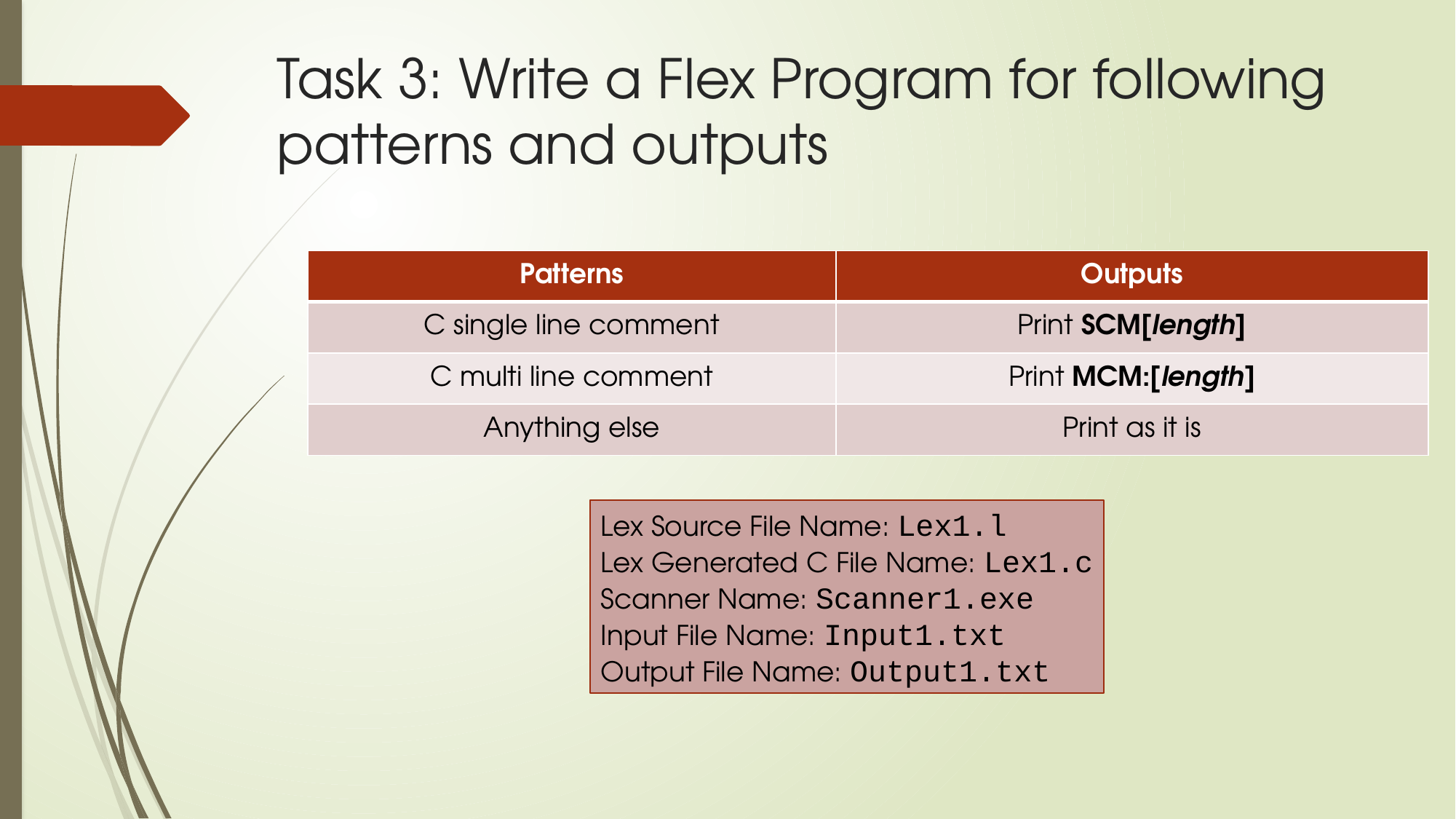

# Task 3: Write a Flex Program for following patterns and outputs
| Patterns | Outputs |
| --- | --- |
| C single line comment | Print SCM[length] |
| C multi line comment | Print MCM:[length] |
| Anything else | Print as it is |
Lex Source File Name: Lex1.l
Lex Generated C File Name: Lex1.c
Scanner Name: Scanner1.exe
Input File Name: Input1.txt
Output File Name: Output1.txt